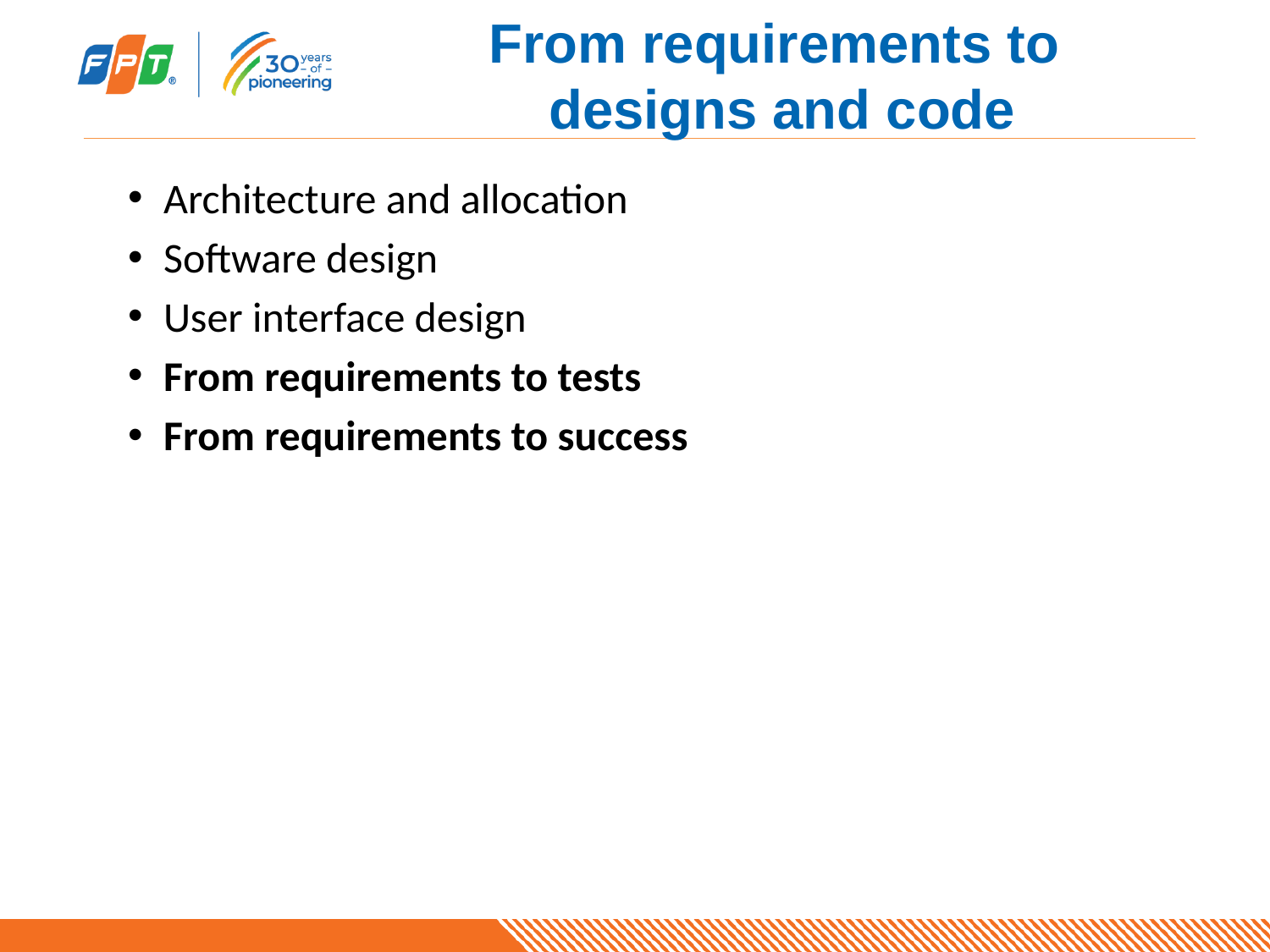

# From requirements to designs and code
Architecture and allocation
Software design
User interface design
From requirements to tests
From requirements to success